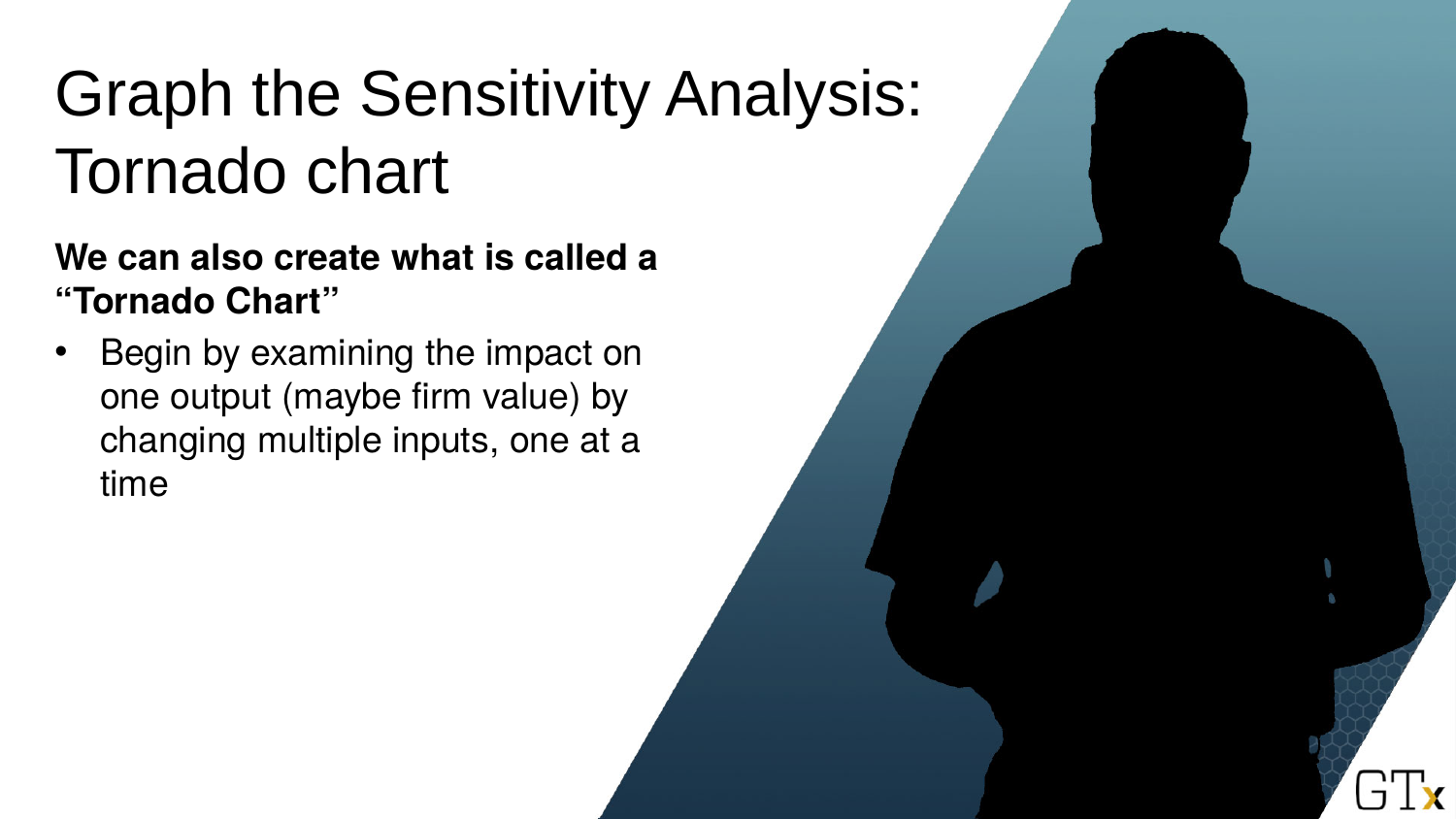

# Graph the Sensitivity Analysis:  Tornado chart
We can also create what is called a “Tornado Chart”
Begin by examining the impact on one output (maybe firm value) by changing multiple inputs, one at a time